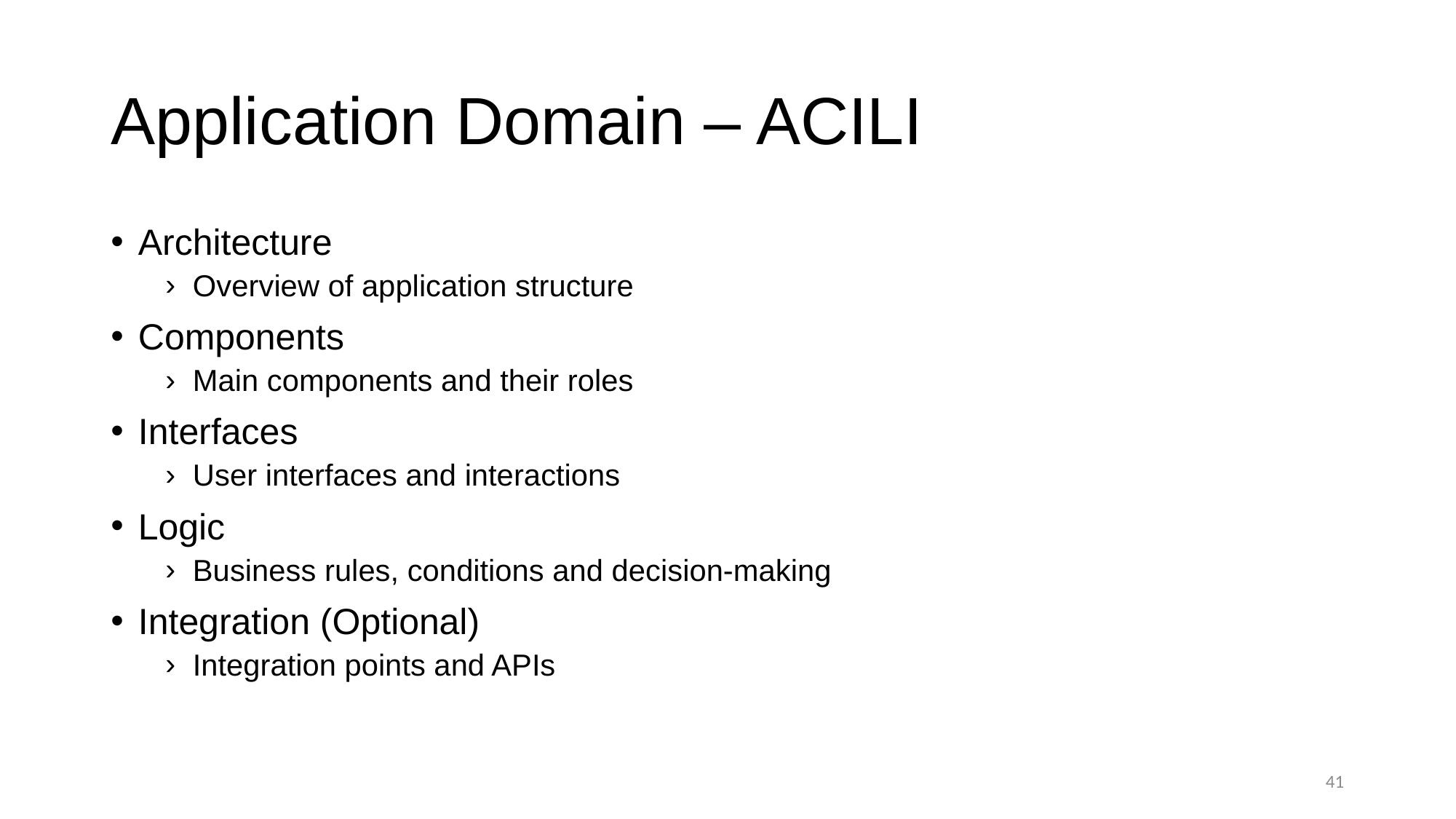

# Application Domain – ACILI
Architecture
Overview of application structure
Components
Main components and their roles
Interfaces
User interfaces and interactions
Logic
Business rules, conditions and decision-making
Integration (Optional)
Integration points and APIs

41